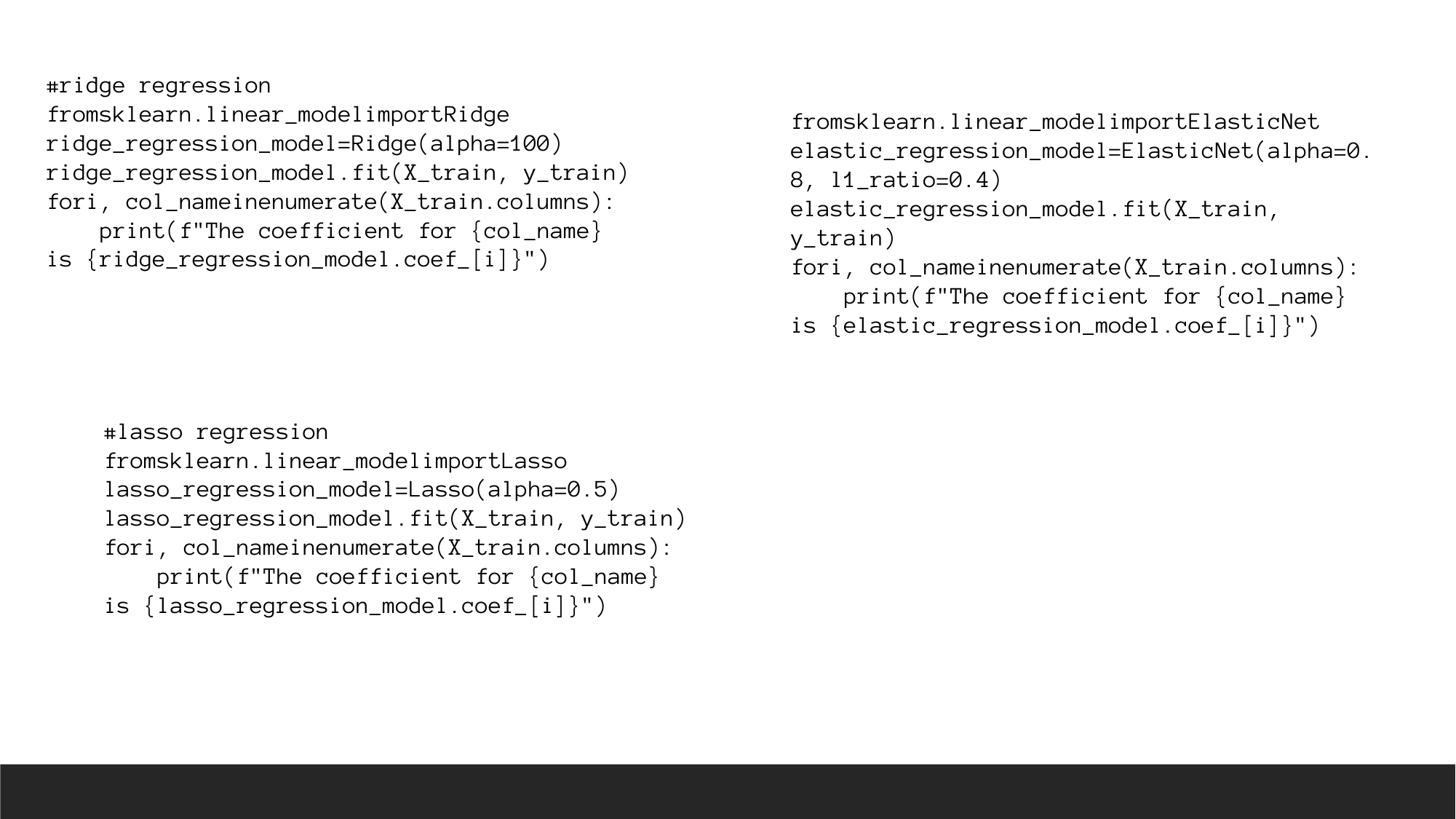

#ridge regression
fromsklearn.linear_modelimportRidge
ridge_regression_model=Ridge(alpha=100)
ridge_regression_model.fit(X_train, y_train)
fori, col_nameinenumerate(X_train.columns):
    print(f"The coefficient for {col_name} is {ridge_regression_model.coef_[i]}")
fromsklearn.linear_modelimportElasticNet
elastic_regression_model=ElasticNet(alpha=0.8, l1_ratio=0.4)
elastic_regression_model.fit(X_train, y_train)
fori, col_nameinenumerate(X_train.columns):
    print(f"The coefficient for {col_name} is {elastic_regression_model.coef_[i]}")
#lasso regression
fromsklearn.linear_modelimportLasso
lasso_regression_model=Lasso(alpha=0.5)
lasso_regression_model.fit(X_train, y_train)
fori, col_nameinenumerate(X_train.columns):
    print(f"The coefficient for {col_name} is {lasso_regression_model.coef_[i]}")